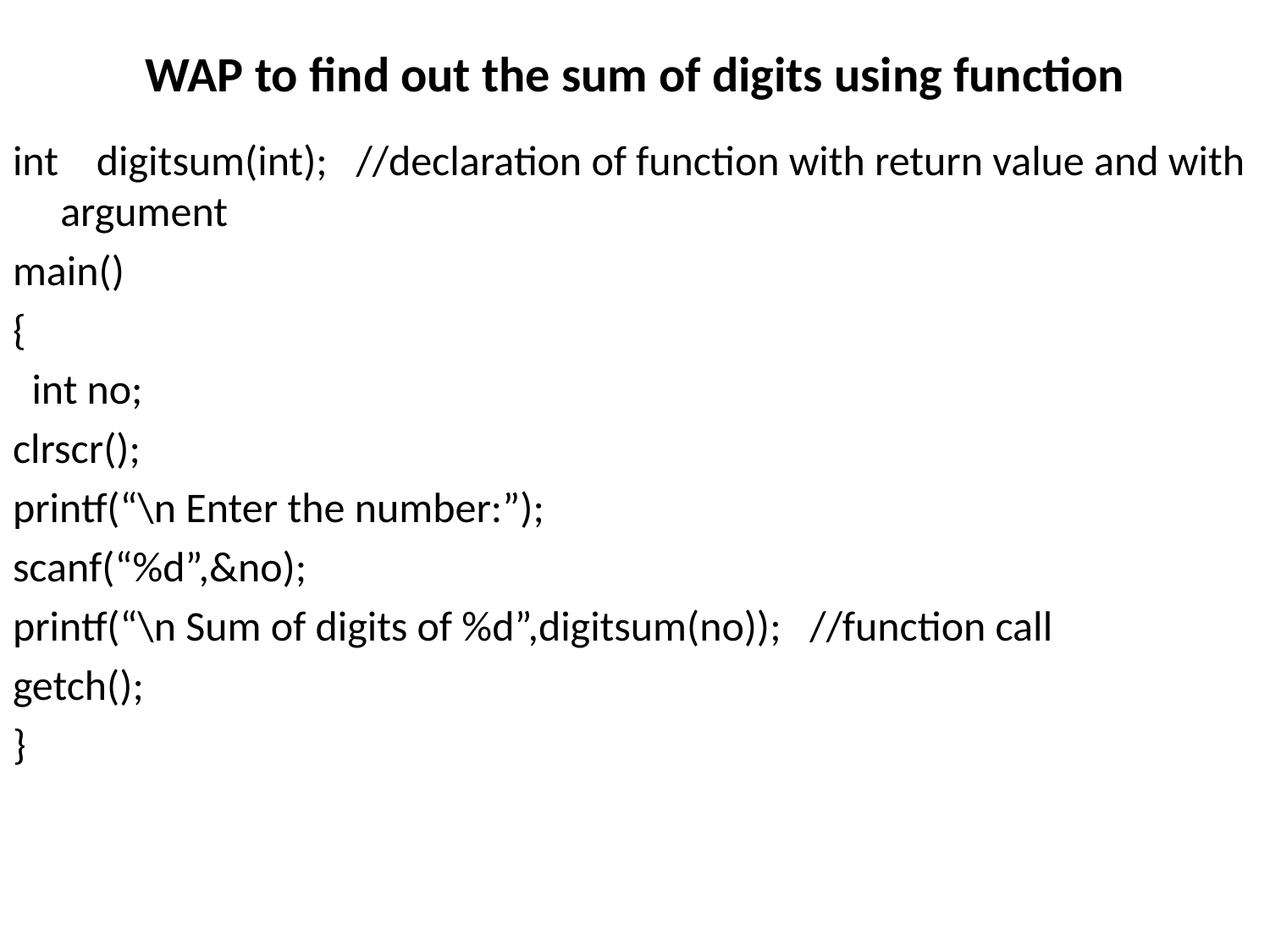

# WAP to find out the sum of digits using function
int    digitsum(int);   //declaration of function with return value and with argument
main()
{
  int no;
clrscr();
printf(“\n Enter the number:”);
scanf(“%d”,&no);
printf(“\n Sum of digits of %d”,digitsum(no));   //function call
getch();
}